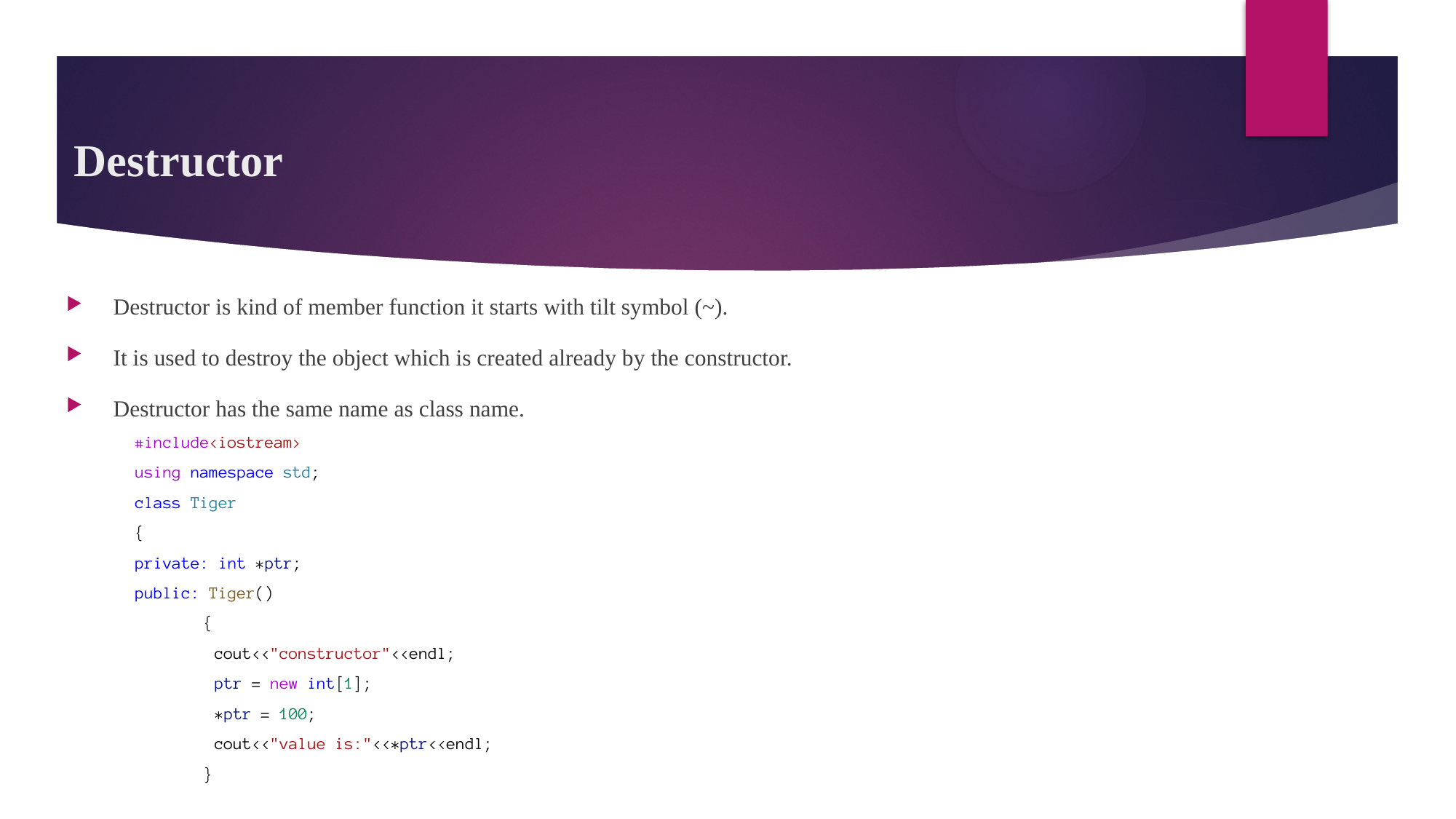

# Destructor
Destructor is kind of member function it starts with tilt symbol (~).
It is used to destroy the object which is created already by the constructor.
Destructor has the same name as class name.
	#include<iostream>
 	using namespace std;
	class Tiger
	{
    		private: int *ptr;
    		public: Tiger()
            	{
                cout<<"constructor"<<endl;
                ptr = new int[1];
                *ptr = 100;
                cout<<"value is:"<<*ptr<<endl;
            	}